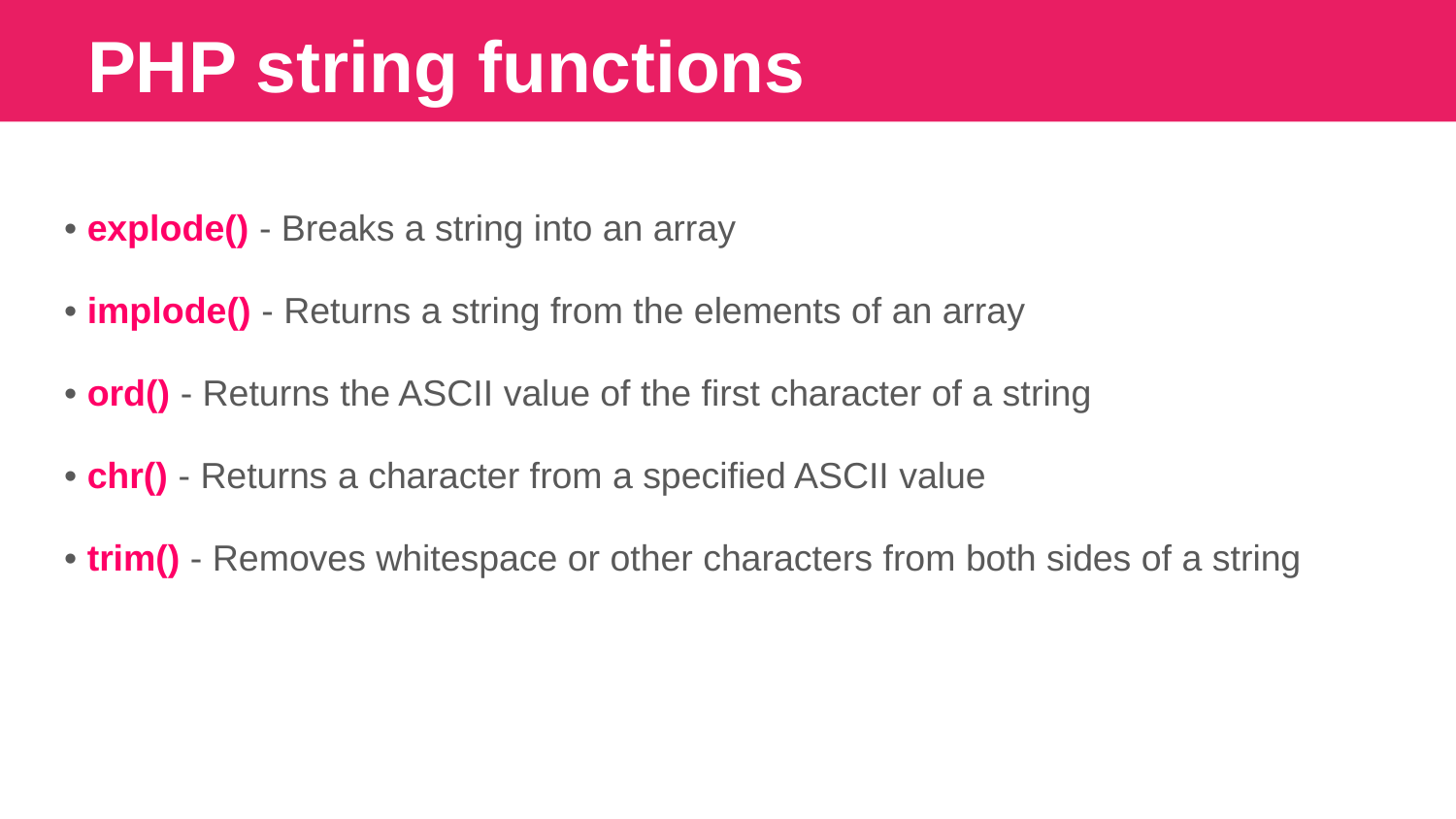

PHP string functions
• explode() - Breaks a string into an array
• implode() - Returns a string from the elements of an array
• ord() - Returns the ASCII value of the first character of a string
• chr() - Returns a character from a specified ASCII value
• trim() - Removes whitespace or other characters from both sides of a string